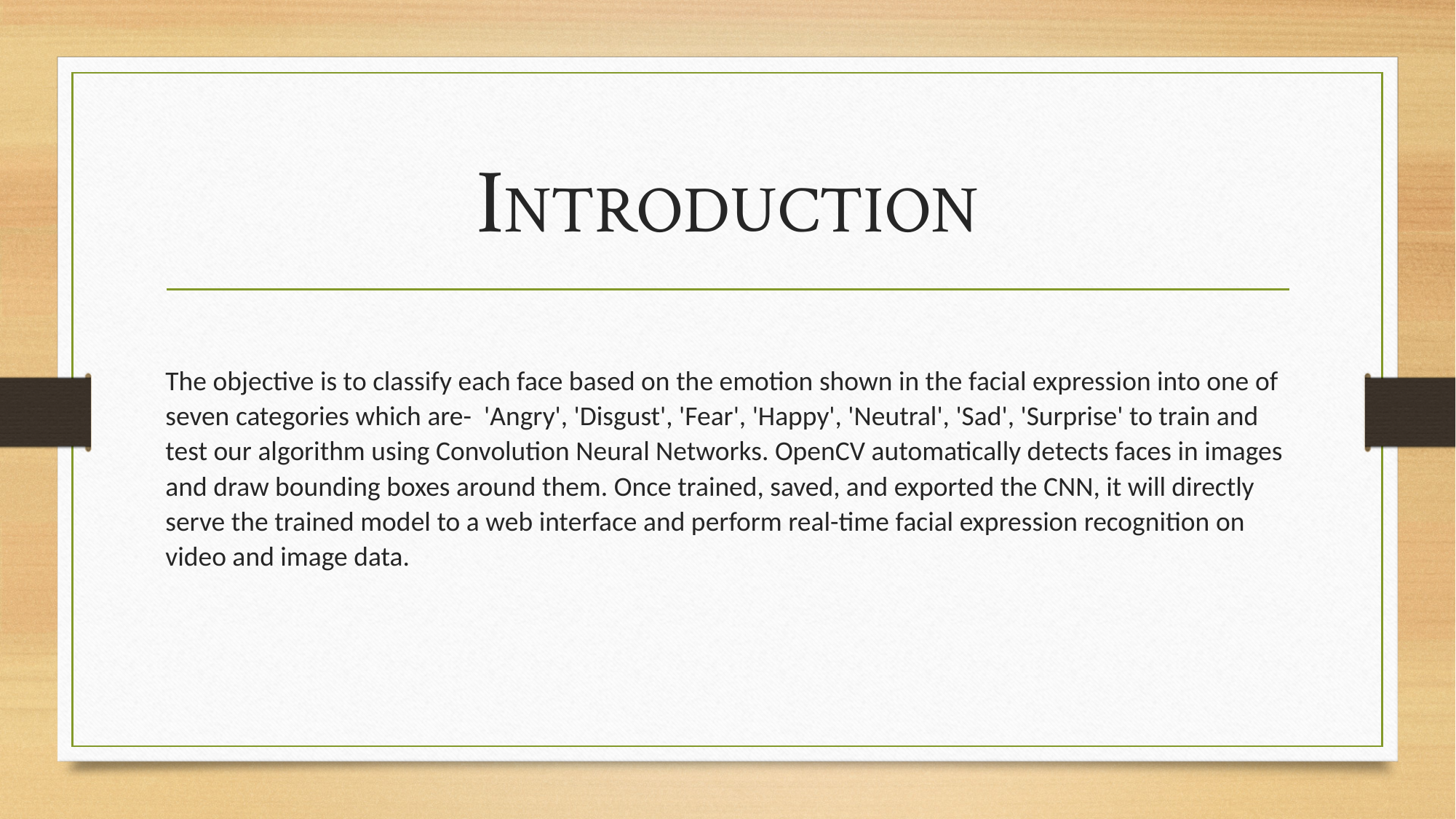

# INTRODUCTION

The objective is to classify each face based on the emotion shown in the facial expression into one of seven categories which are-  'Angry', 'Disgust', 'Fear', 'Happy', 'Neutral', 'Sad', 'Surprise' to train and test our algorithm using Convolution Neural Networks. OpenCV automatically detects faces in images and draw bounding boxes around them. Once trained, saved, and exported the CNN, it will directly serve the trained model to a web interface and perform real-time facial expression recognition on video and image data.